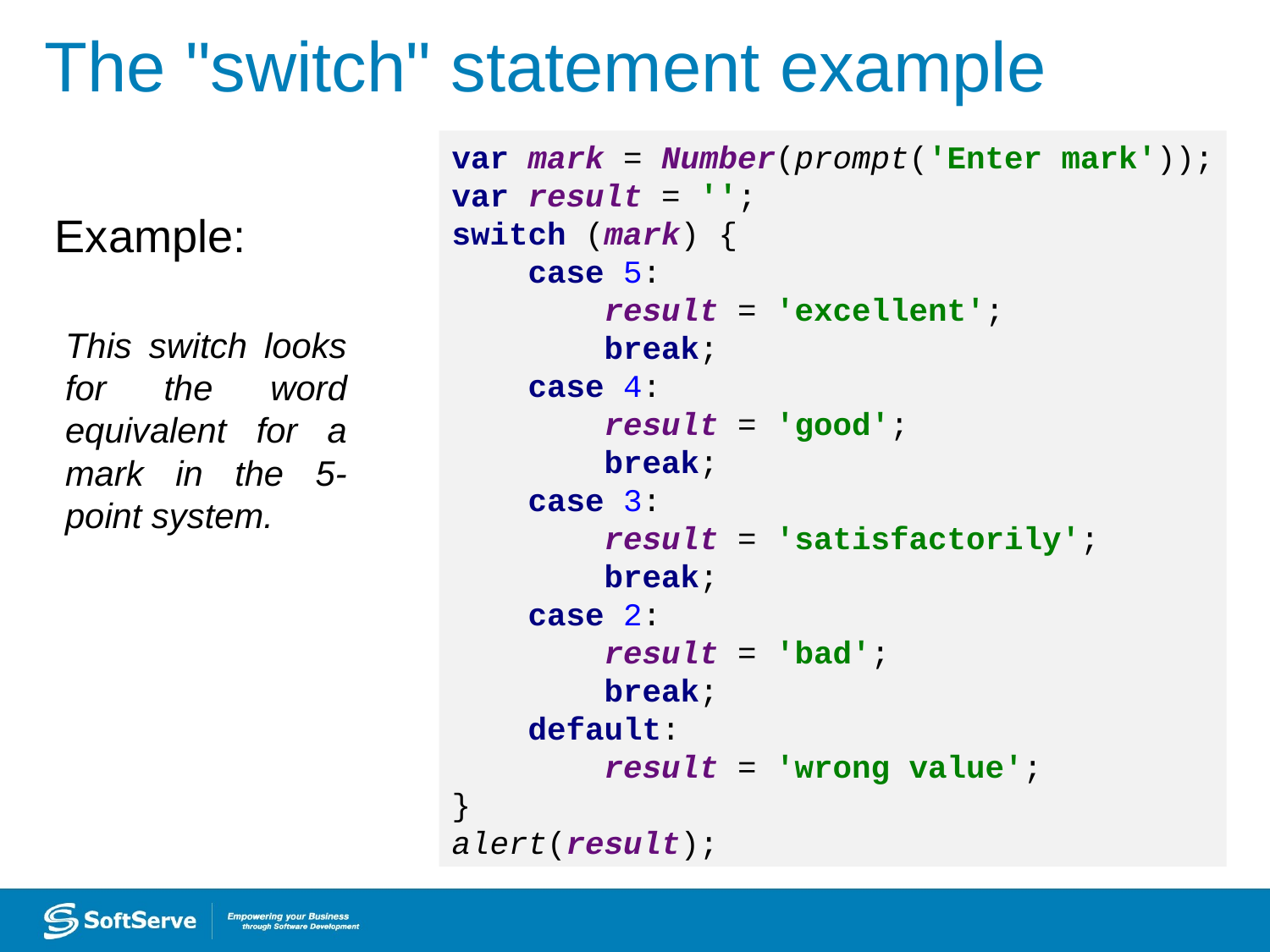

The "switch" statement example
var mark = Number(prompt('Enter mark'));
var result = '';
switch (mark) {
    case 5:
        result = 'excellent';
        break;
    case 4:
        result = 'good';
        break;
    case 3:
        result = 'satisfactorily';
        break;
    case 2:
        result = 'bad';
        break;
    default:
        result = 'wrong value';
}
alert(result);
Example:
This switch looks for the word equivalent for a mark in the 5-point system.